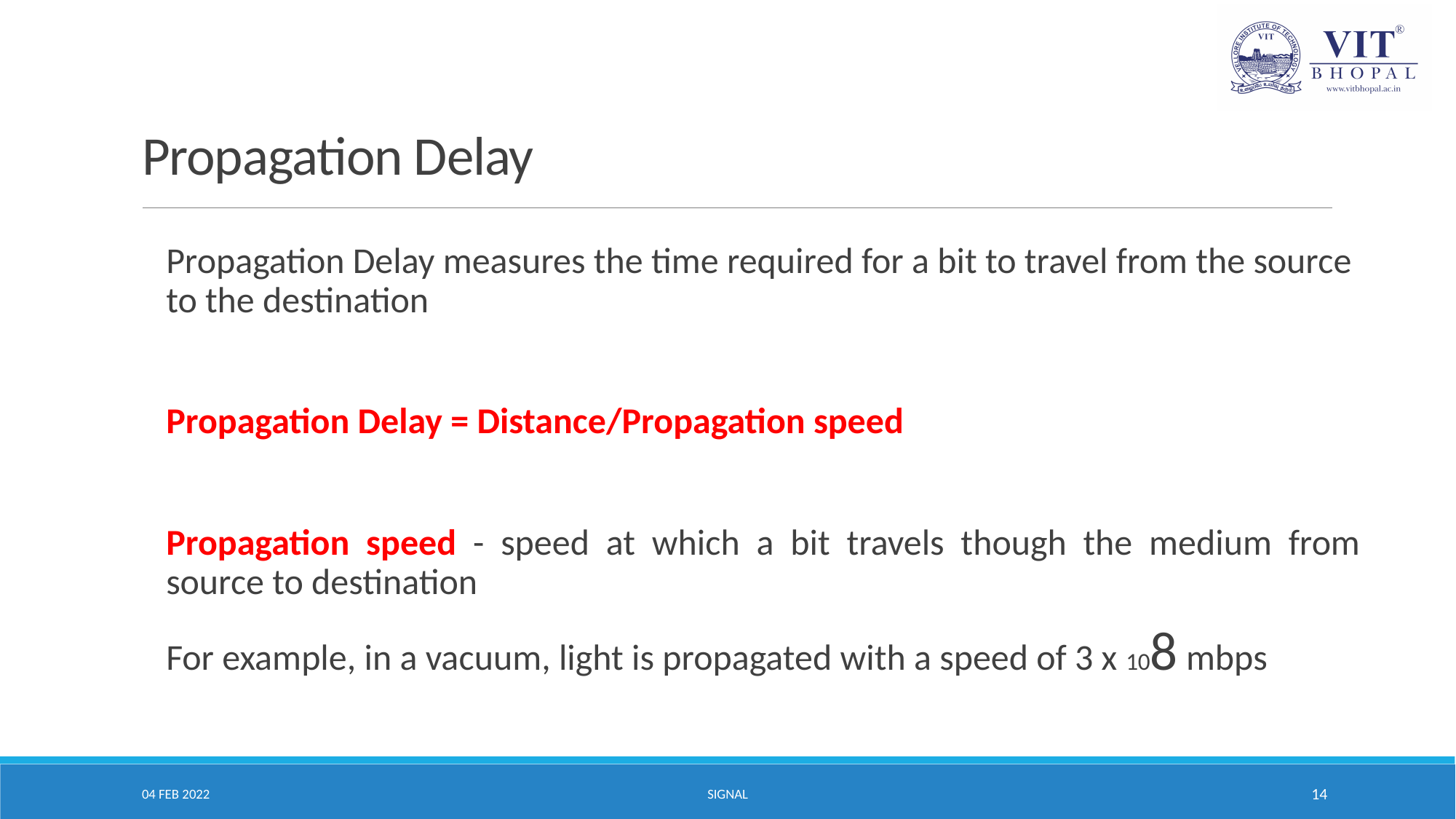

# Propagation Delay
Propagation Delay measures the time required for a bit to travel from the source to the destination

Propagation Delay = Distance/Propagation speed

Propagation speed - speed at which a bit travels though the medium from source to destination
For example, in a vacuum, light is propagated with a speed of 3 x 108 mbps

04 FEB 2022
SIGNAL
14